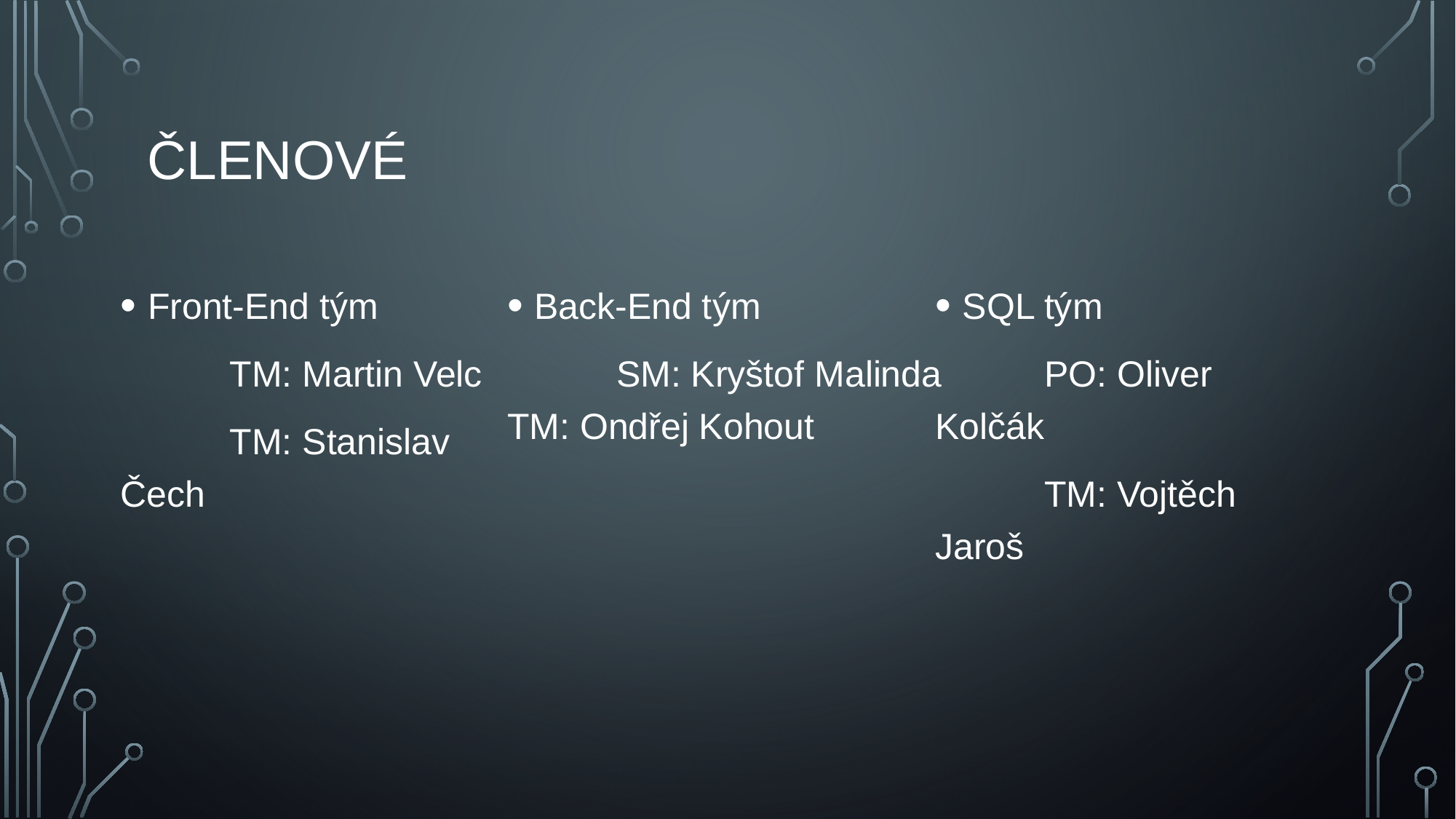

# Členové
Front-End tým
	TM: Martin Velc
	TM: Stanislav Čech

Back-End tým
	SM: Kryštof Malinda	TM: Ondřej Kohout

SQL tým
	PO: Oliver Kolčák
	TM: Vojtěch Jaroš